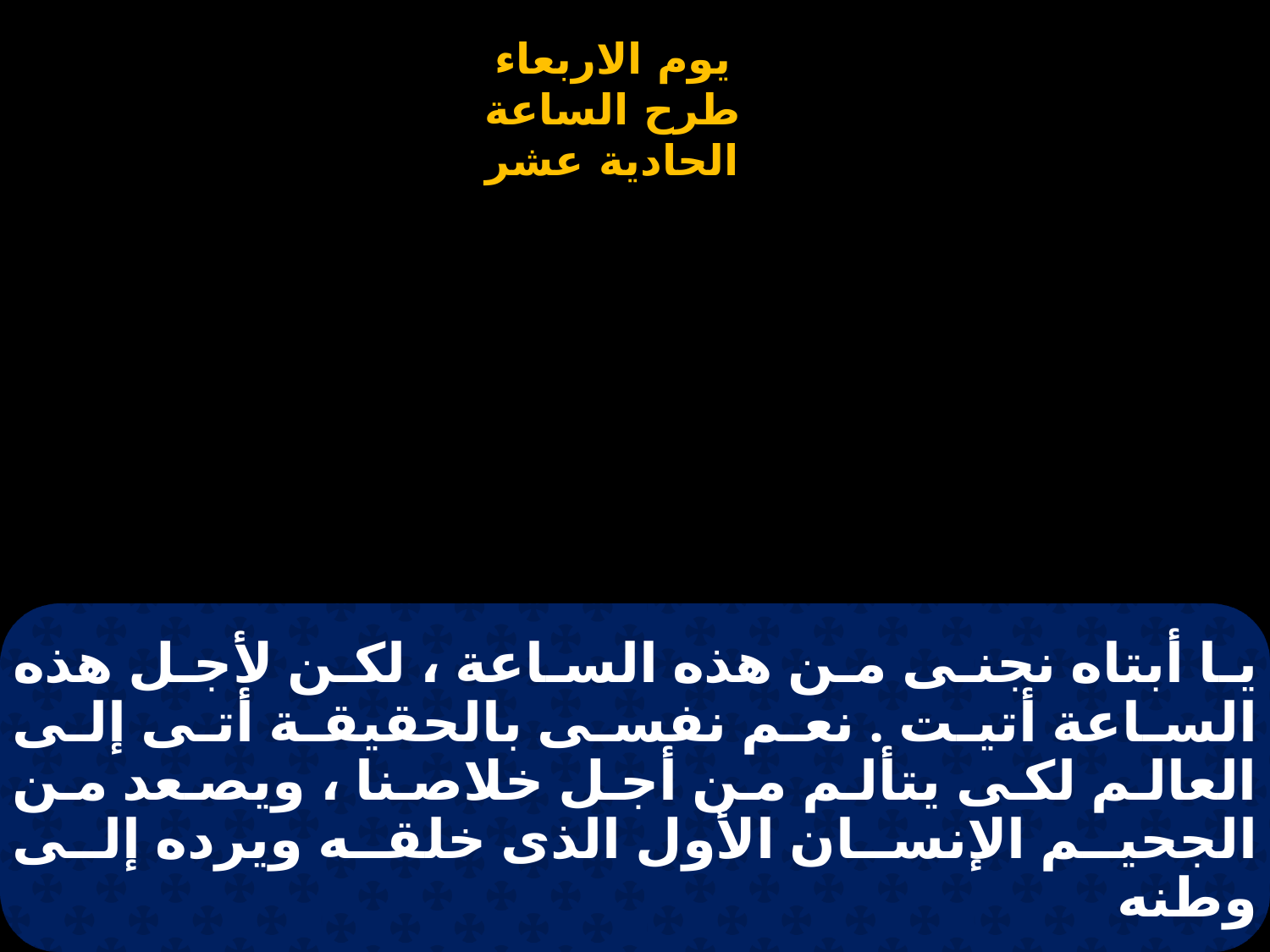

# يا أبتاه نجنى من هذه الساعة ، لكن لأجل هذه الساعة أتيت . نعم نفسى بالحقيقة أتى إلى العالم لكى يتألم من أجل خلاصنا ، ويصعد من الجحيم الإنسان الأول الذى خلقه ويرده إلى وطنه